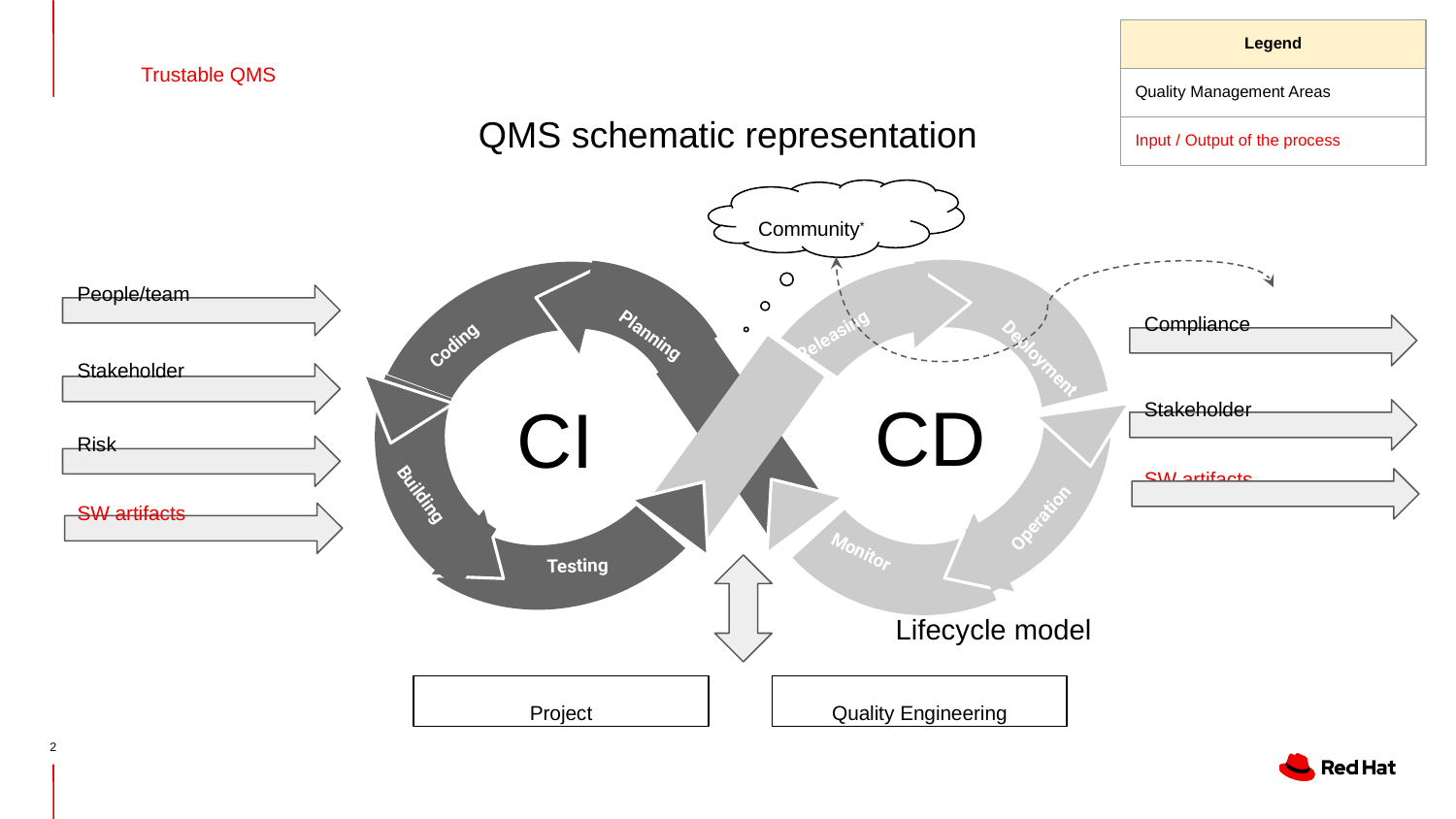

Trustable QMS
| Legend |
| --- |
| Quality Management Areas |
| Input / Output of the process |
QMS schematic representation
Community*

Planning
Releasing
Coding
Deployment

Building
Operation

Monitor

Testing
People/team

Compliance

Stakeholder

Stakeholder
CD
CI

Risk

SW artifacts

SW artifacts

Lifecycle model
Project
Quality Engineering
2